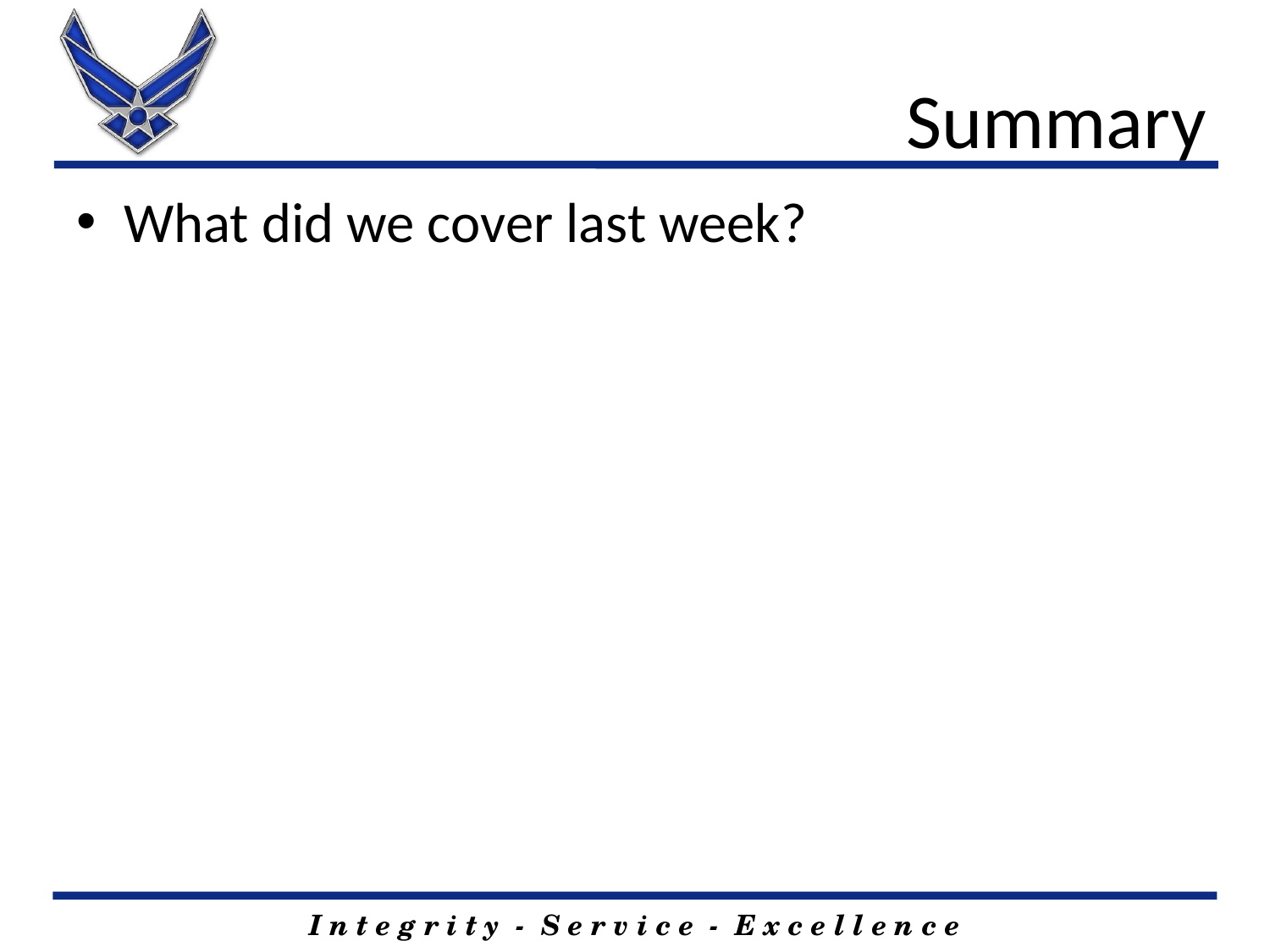

# Summary
What did we cover last week?